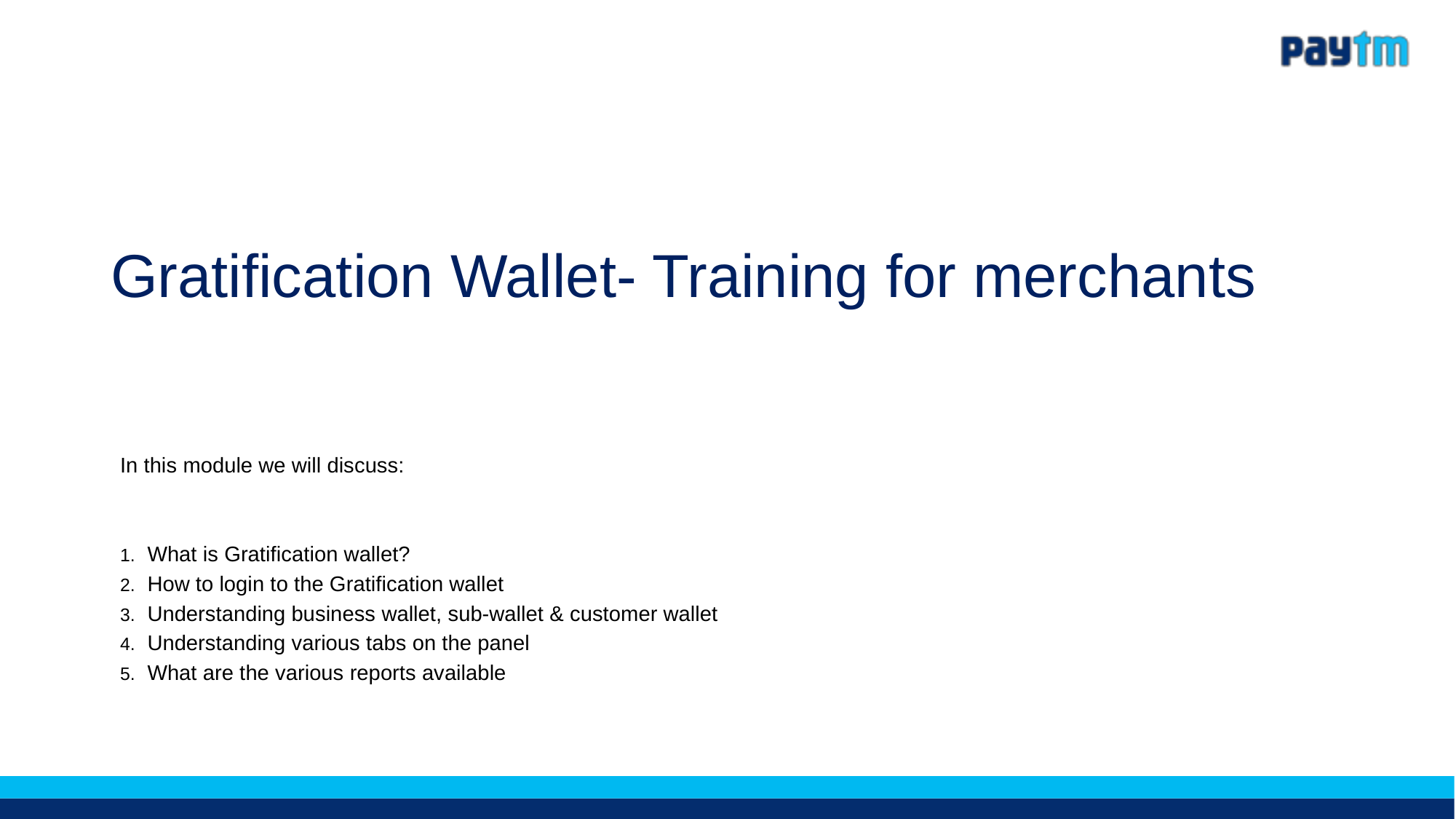

Gratification Wallet- Training for merchants
In this module we will discuss:

What is Gratification wallet?
How to login to the Gratification wallet
Understanding business wallet, sub-wallet & customer wallet
Understanding various tabs on the panel
What are the various reports available